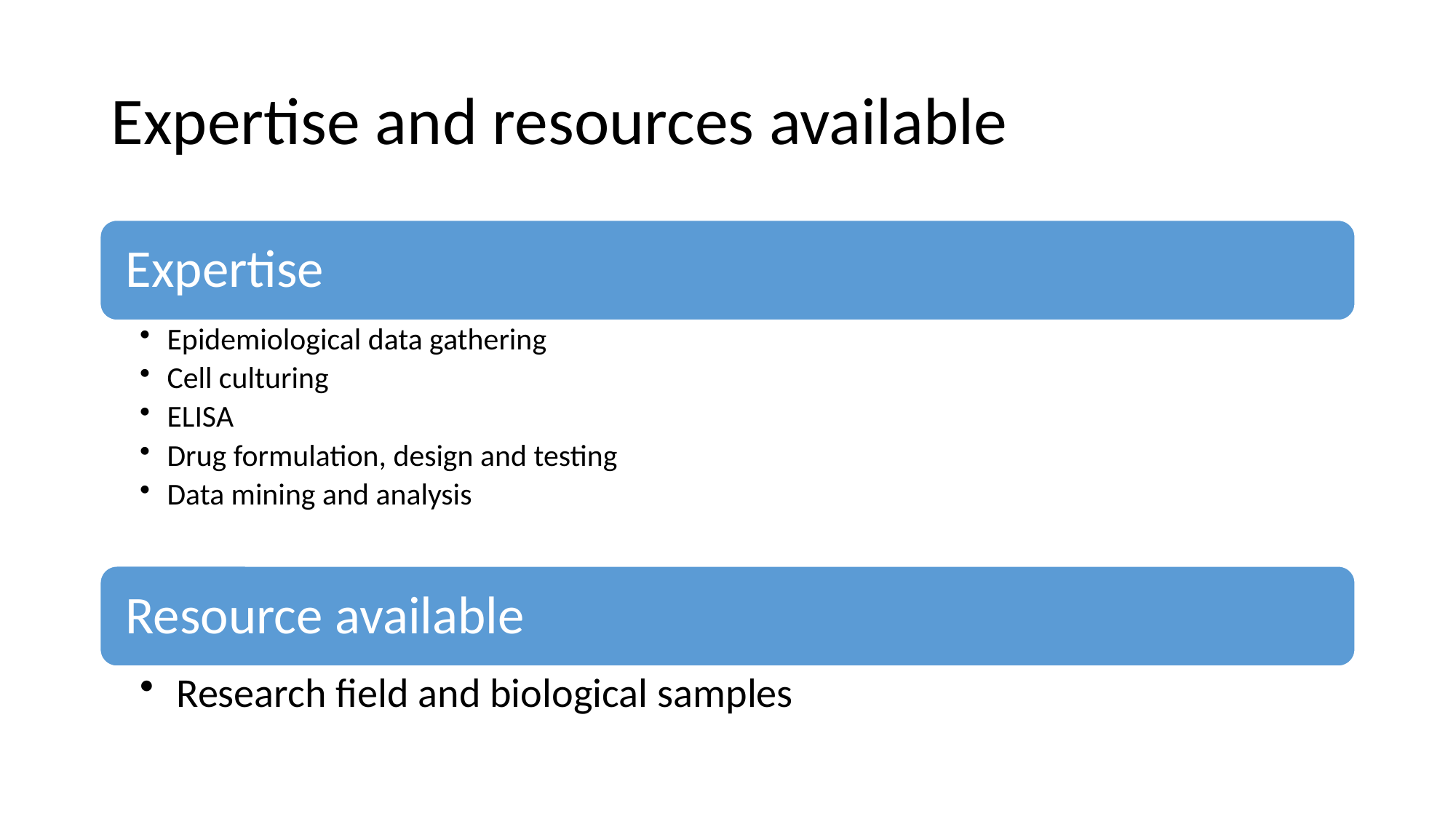

# Expertise and resources available
Expertise
Epidemiological data gathering
Cell culturing
ELISA
Drug formulation, design and testing
Data mining and analysis

Resource available
 Research field and biological samples